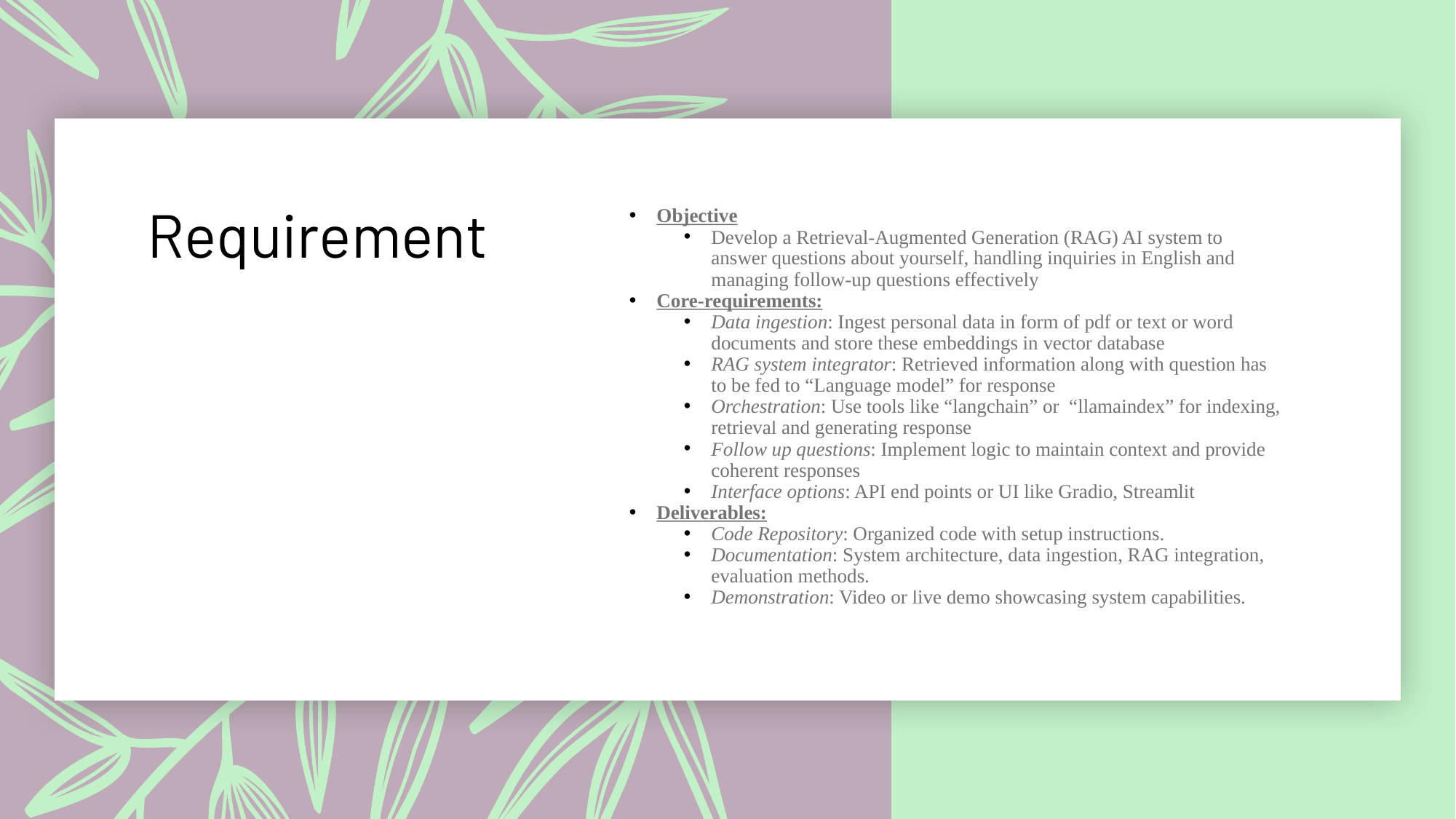

# Requirement
Objective
Develop a Retrieval-Augmented Generation (RAG) AI system to answer questions about yourself, handling inquiries in English and managing follow-up questions effectively
Core-requirements:
Data ingestion: Ingest personal data in form of pdf or text or word documents and store these embeddings in vector database
RAG system integrator: Retrieved information along with question has to be fed to “Language model” for response
Orchestration: Use tools like “langchain” or  “llamaindex” for indexing, retrieval and generating response
Follow up questions: Implement logic to maintain context and provide coherent responses
Interface options: API end points or UI like Gradio, Streamlit
Deliverables:
Code Repository: Organized code with setup instructions.
Documentation: System architecture, data ingestion, RAG integration, evaluation methods.
Demonstration: Video or live demo showcasing system capabilities.